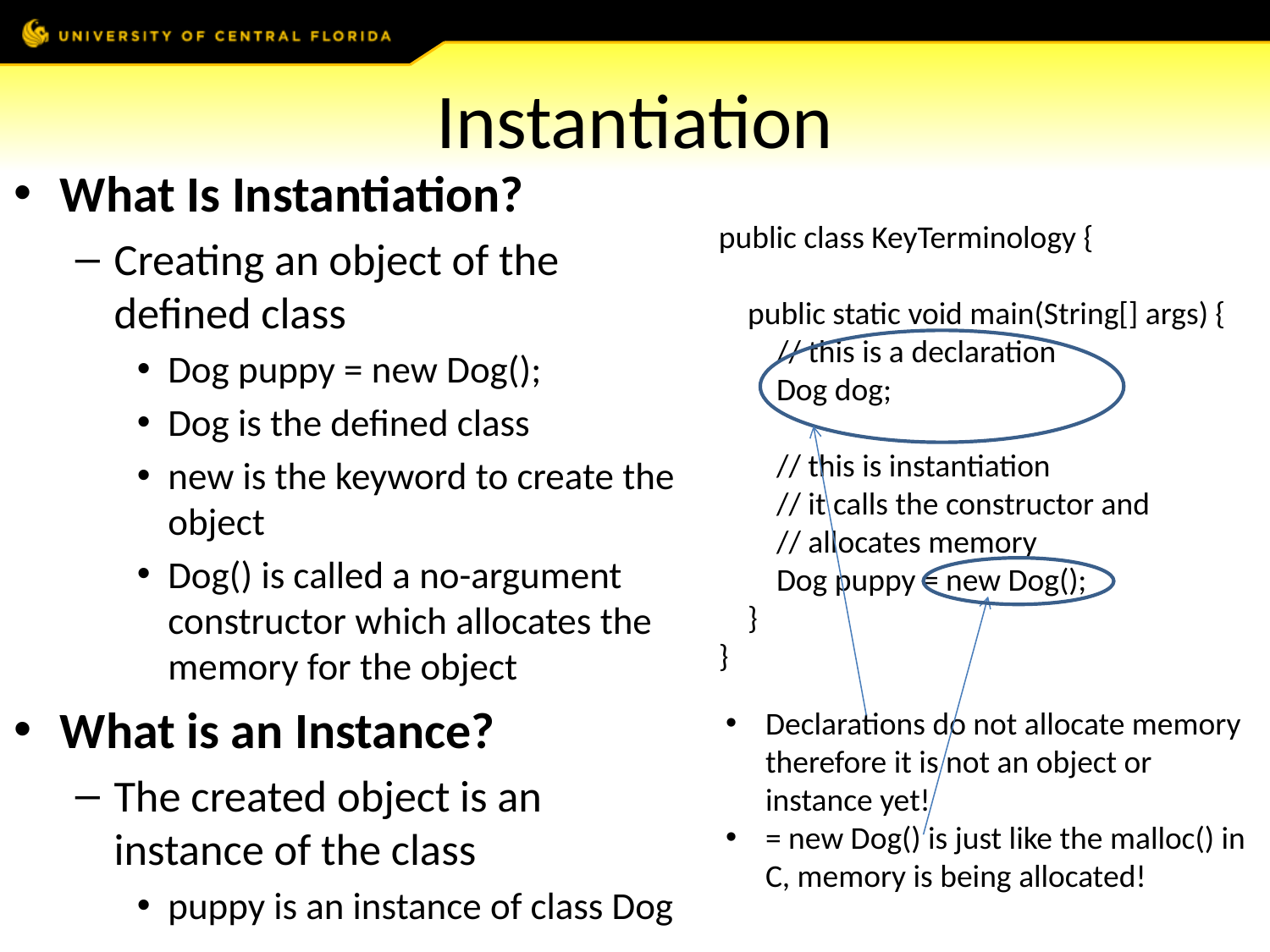

# Instantiation
What Is Instantiation?
Creating an object of the defined class
Dog puppy = new Dog();
Dog is the defined class
new is the keyword to create the object
Dog() is called a no-argument constructor which allocates the memory for the object
What is an Instance?
The created object is an instance of the class
puppy is an instance of class Dog
public class KeyTerminology {

    public static void main(String[] args) {
        // this is a declaration
        Dog dog;

        // this is instantiation
        // it calls the constructor and
        // allocates memory
        Dog puppy = new Dog();
    }
}

Declarations do not allocate memory therefore it is not an object or instance yet!
= new Dog() is just like the malloc() in C, memory is being allocated!